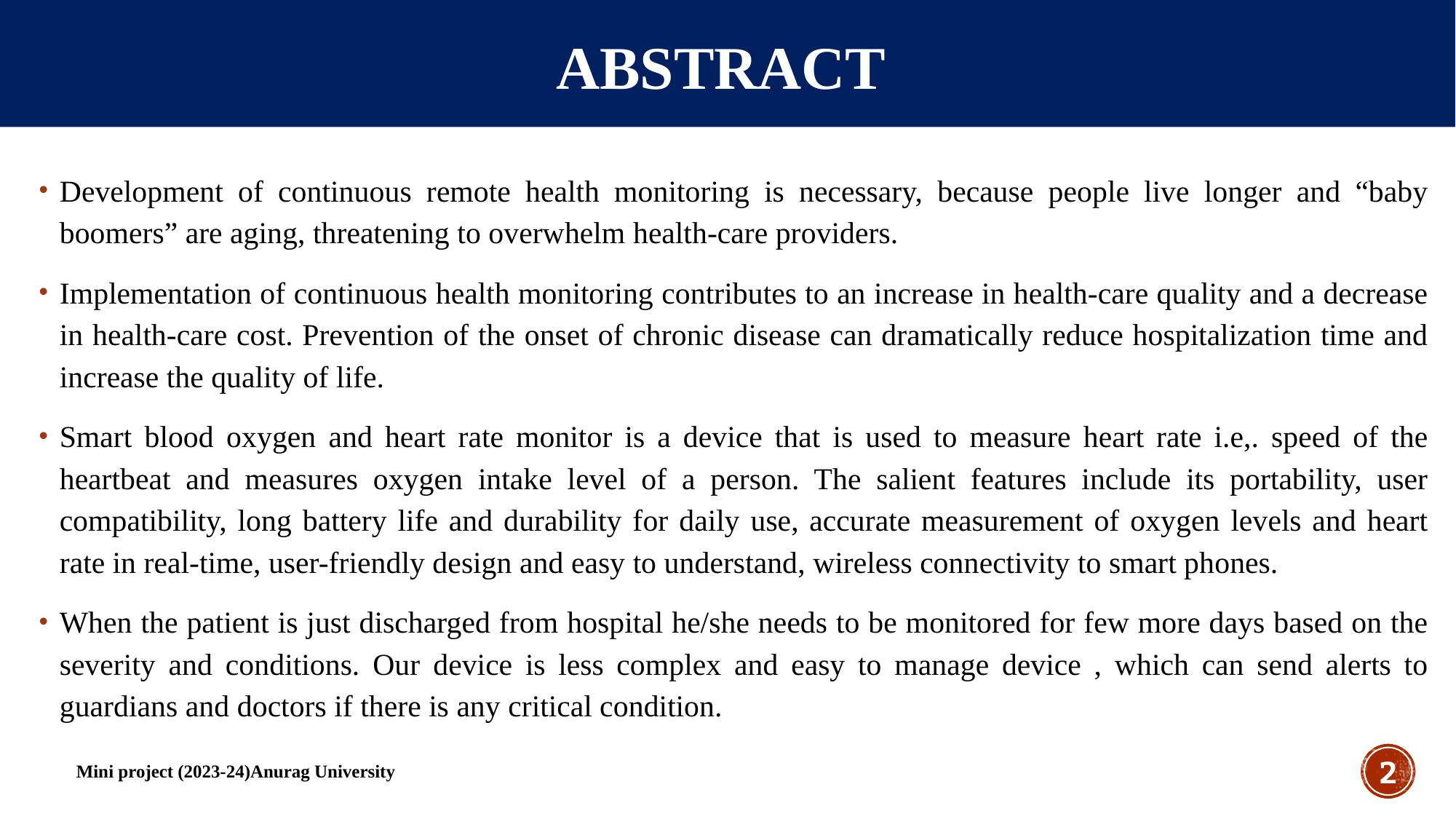

# Abstract

Development of continuous remote health monitoring is necessary, because people live longer and “baby boomers” are aging, threatening to overwhelm health-care providers.
Implementation of continuous health monitoring contributes to an increase in health-care quality and a decrease in health-care cost. Prevention of the onset of chronic disease can dramatically reduce hospitalization time and increase the quality of life.
Smart blood oxygen and heart rate monitor is a device that is used to measure heart rate i.e,. speed of the heartbeat and measures oxygen intake level of a person. The salient features include its portability, user compatibility, long battery life and durability for daily use, accurate measurement of oxygen levels and heart rate in real-time, user-friendly design and easy to understand, wireless connectivity to smart phones.
When the patient is just discharged from hospital he/she needs to be monitored for few more days based on the severity and conditions. Our device is less complex and easy to manage device , which can send alerts to guardians and doctors if there is any critical condition.

2

Mini project (2023-24)Anurag University
2